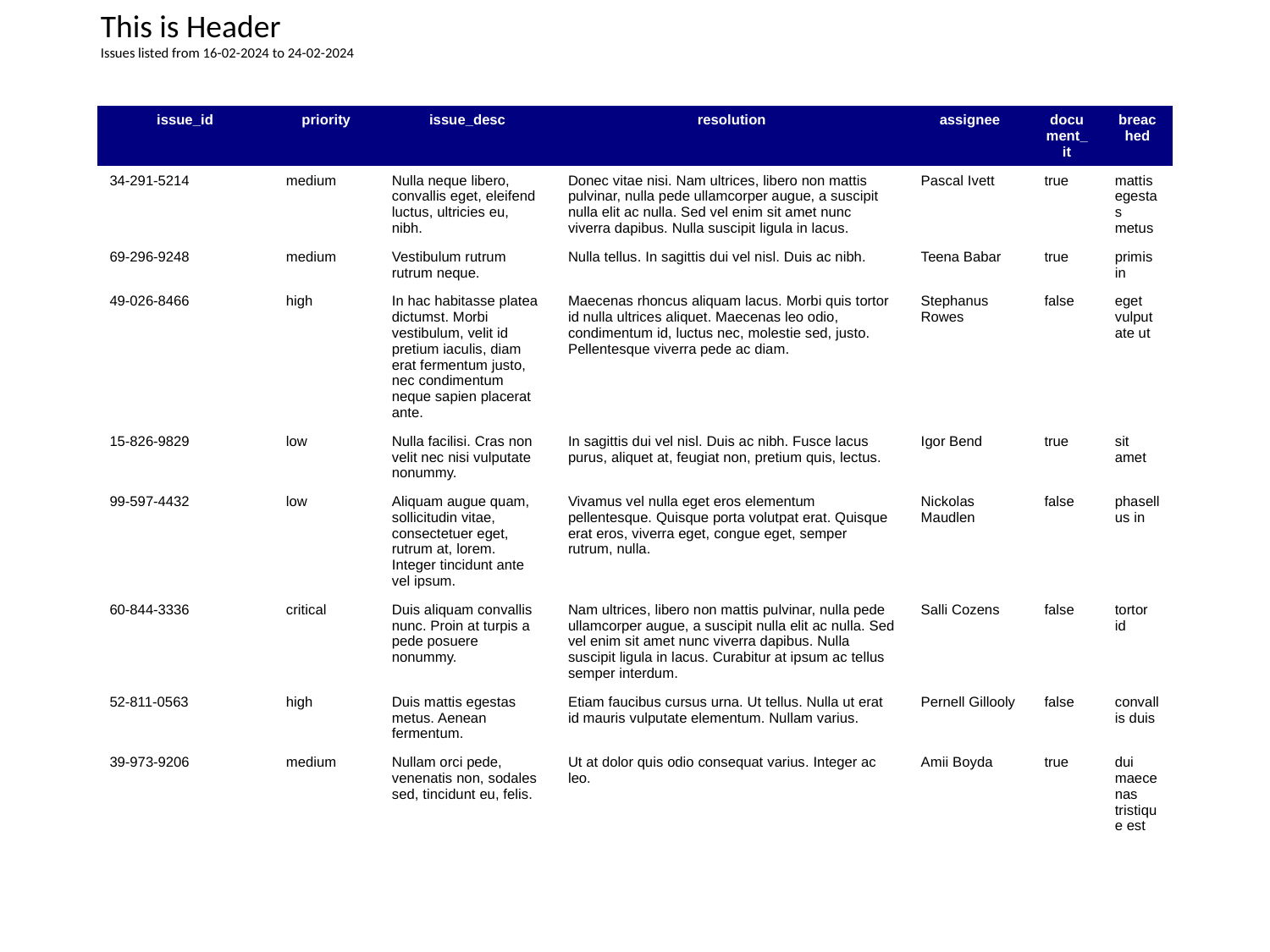

This is Header
Issues listed from 16-02-2024 to 24-02-2024
| issue\_id | priority | issue\_desc | resolution | assignee | document\_it | breached |
| --- | --- | --- | --- | --- | --- | --- |
| 34-291-5214 | medium | Nulla neque libero, convallis eget, eleifend luctus, ultricies eu, nibh. | Donec vitae nisi. Nam ultrices, libero non mattis pulvinar, nulla pede ullamcorper augue, a suscipit nulla elit ac nulla. Sed vel enim sit amet nunc viverra dapibus. Nulla suscipit ligula in lacus. | Pascal Ivett | true | mattis egestas metus |
| 69-296-9248 | medium | Vestibulum rutrum rutrum neque. | Nulla tellus. In sagittis dui vel nisl. Duis ac nibh. | Teena Babar | true | primis in |
| 49-026-8466 | high | In hac habitasse platea dictumst. Morbi vestibulum, velit id pretium iaculis, diam erat fermentum justo, nec condimentum neque sapien placerat ante. | Maecenas rhoncus aliquam lacus. Morbi quis tortor id nulla ultrices aliquet. Maecenas leo odio, condimentum id, luctus nec, molestie sed, justo. Pellentesque viverra pede ac diam. | Stephanus Rowes | false | eget vulputate ut |
| 15-826-9829 | low | Nulla facilisi. Cras non velit nec nisi vulputate nonummy. | In sagittis dui vel nisl. Duis ac nibh. Fusce lacus purus, aliquet at, feugiat non, pretium quis, lectus. | Igor Bend | true | sit amet |
| 99-597-4432 | low | Aliquam augue quam, sollicitudin vitae, consectetuer eget, rutrum at, lorem. Integer tincidunt ante vel ipsum. | Vivamus vel nulla eget eros elementum pellentesque. Quisque porta volutpat erat. Quisque erat eros, viverra eget, congue eget, semper rutrum, nulla. | Nickolas Maudlen | false | phasellus in |
| 60-844-3336 | critical | Duis aliquam convallis nunc. Proin at turpis a pede posuere nonummy. | Nam ultrices, libero non mattis pulvinar, nulla pede ullamcorper augue, a suscipit nulla elit ac nulla. Sed vel enim sit amet nunc viverra dapibus. Nulla suscipit ligula in lacus. Curabitur at ipsum ac tellus semper interdum. | Salli Cozens | false | tortor id |
| 52-811-0563 | high | Duis mattis egestas metus. Aenean fermentum. | Etiam faucibus cursus urna. Ut tellus. Nulla ut erat id mauris vulputate elementum. Nullam varius. | Pernell Gillooly | false | convallis duis |
| 39-973-9206 | medium | Nullam orci pede, venenatis non, sodales sed, tincidunt eu, felis. | Ut at dolor quis odio consequat varius. Integer ac leo. | Amii Boyda | true | dui maecenas tristique est |
|  |  |  |  |  |  |  |